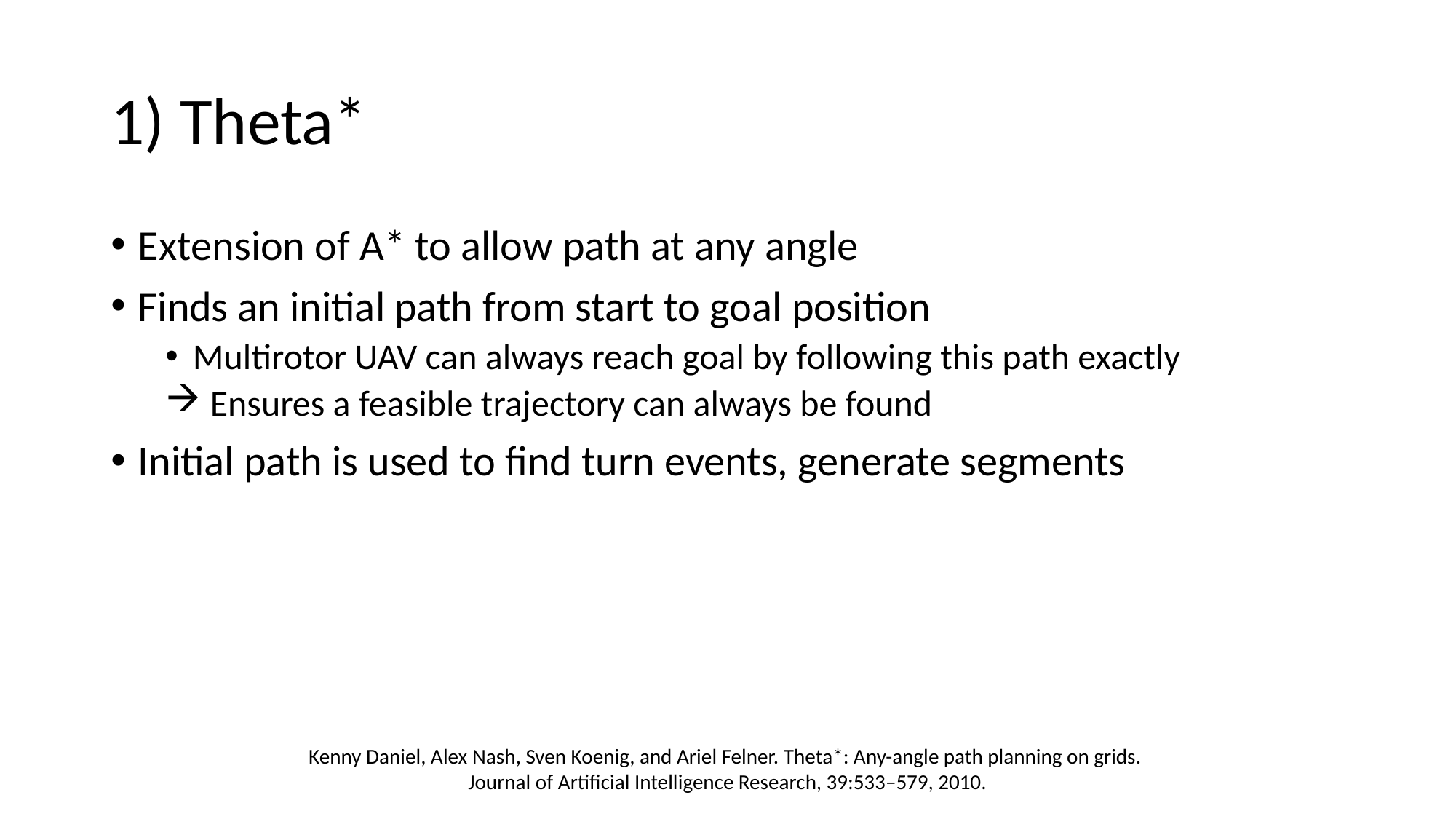

# 1) Theta*
Extension of A* to allow path at any angle
Finds an initial path from start to goal position
Multirotor UAV can always reach goal by following this path exactly
 Ensures a feasible trajectory can always be found
Initial path is used to find turn events, generate segments
Kenny Daniel, Alex Nash, Sven Koenig, and Ariel Felner. Theta*: Any-angle path planning on grids.
Journal of Artificial Intelligence Research, 39:533–579, 2010.